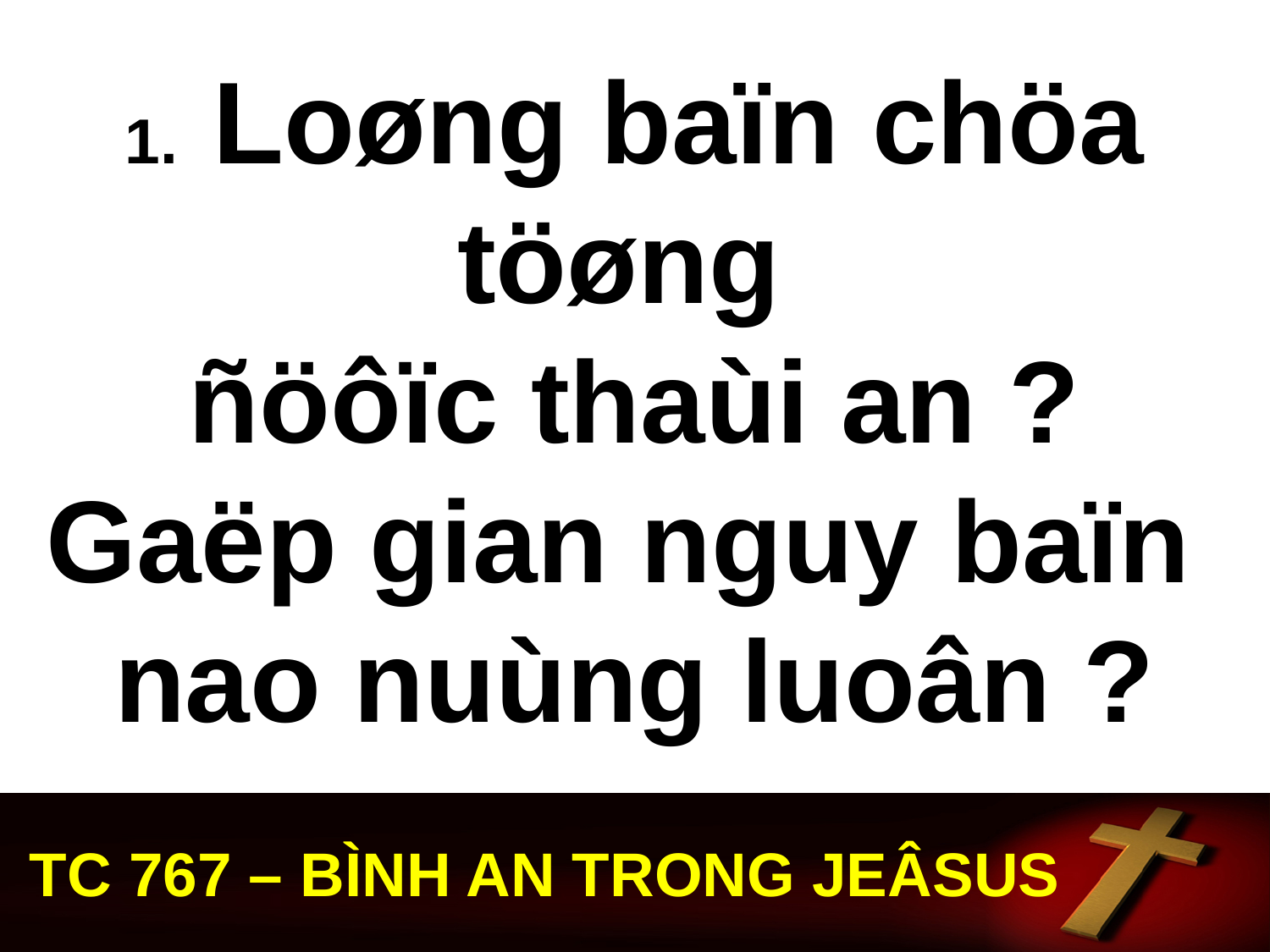

1.  Loøng baïn chöa töøng
ñöôïc thaùi an ?
Gaëp gian nguy baïn
nao nuùng luoân ?
TC 767 – BÌNH AN TRONG JEÂSUS